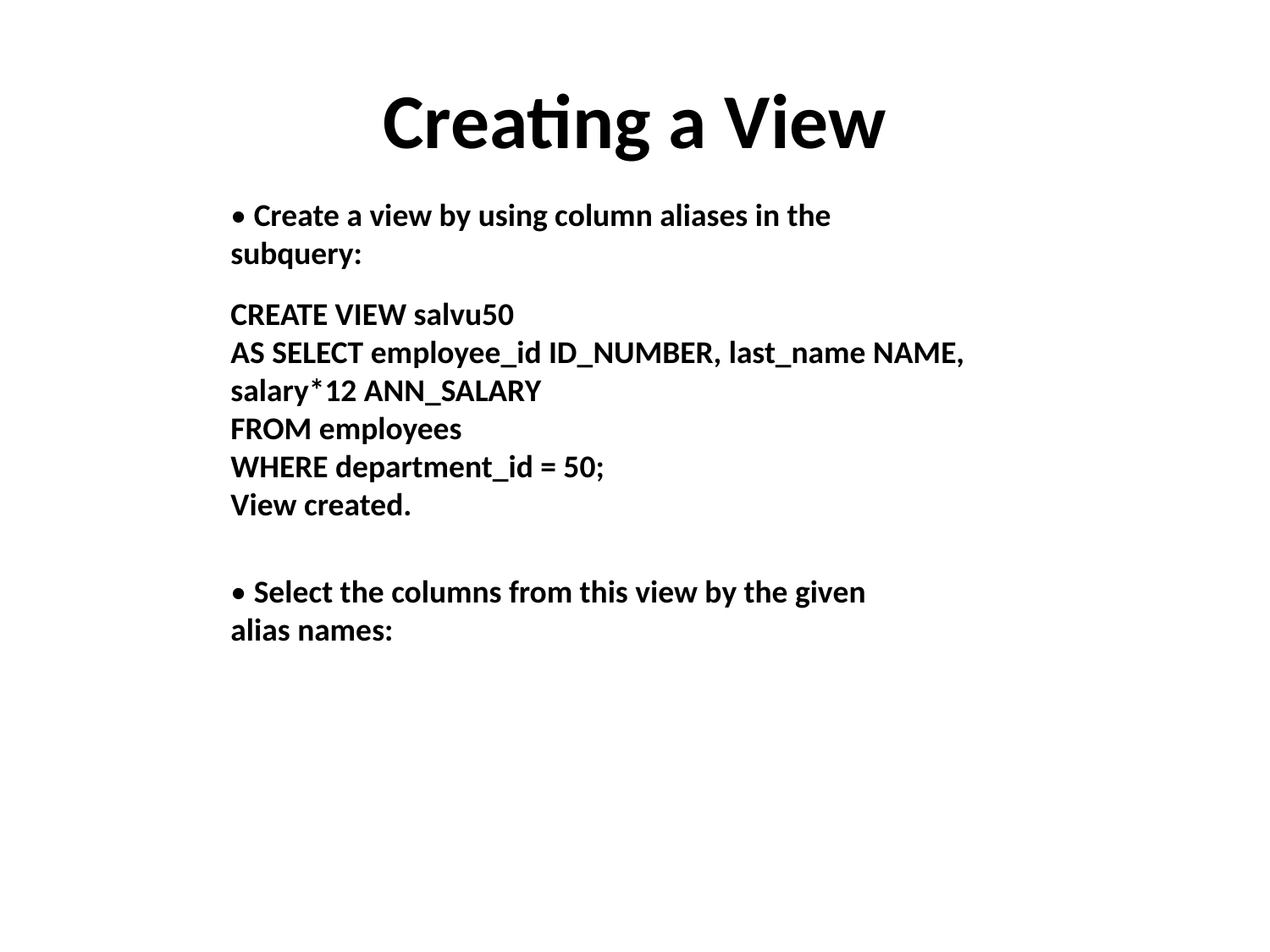

# Creating a View
• Create a view by using column aliases in the
subquery:
CREATE VIEW salvu50
AS SELECT employee_id ID_NUMBER, last_name NAME,
salary*12 ANN_SALARY
FROM employees
WHERE department_id = 50;
View created.
• Select the columns from this view by the given
alias names: